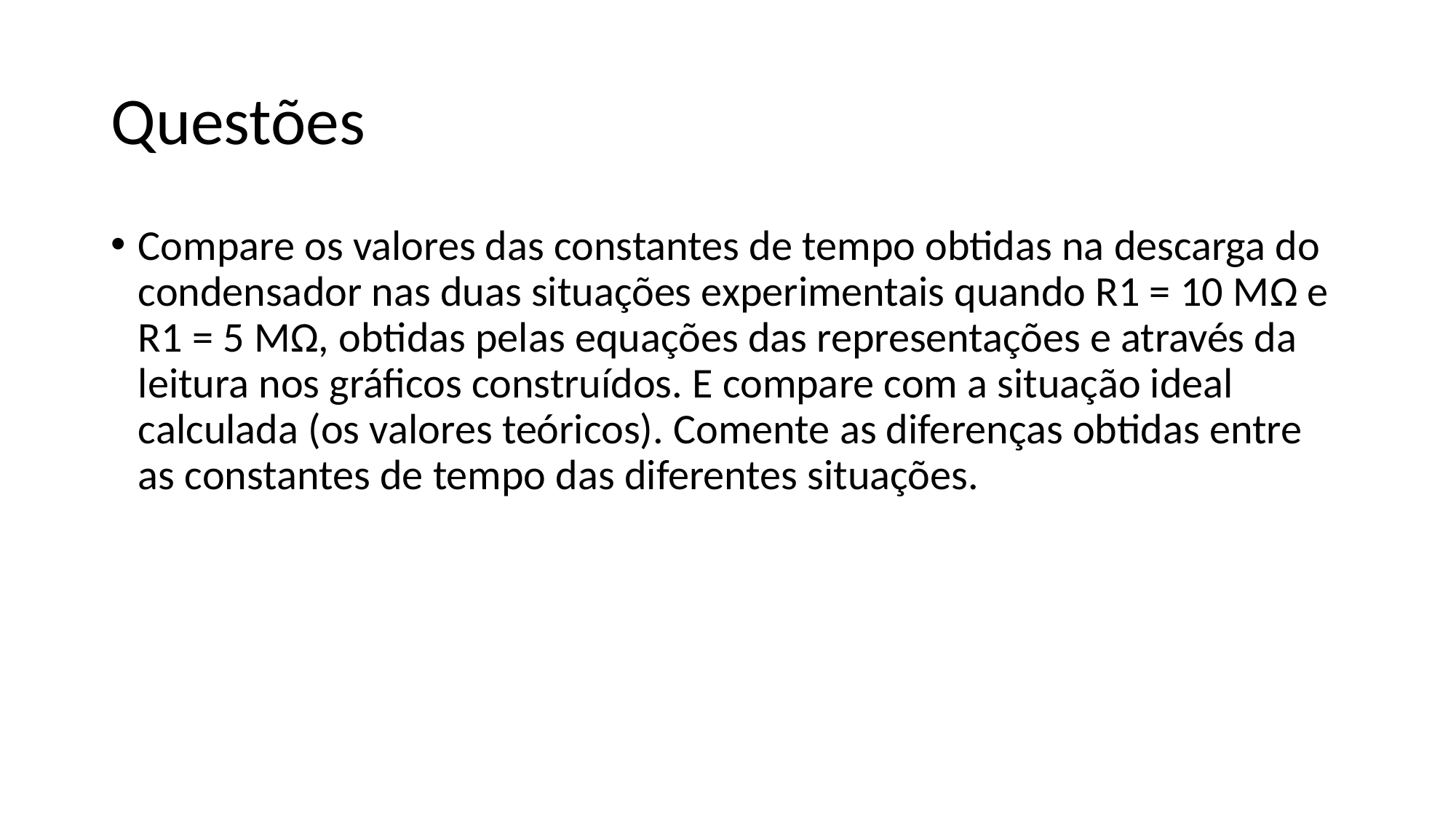

# Questões
Compare os valores das constantes de tempo obtidas na descarga do condensador nas duas situações experimentais quando R1 = 10 MΩ e R1 = 5 MΩ, obtidas pelas equações das representações e através da leitura nos gráficos construídos. E compare com a situação ideal calculada (os valores teóricos). Comente as diferenças obtidas entre as constantes de tempo das diferentes situações.